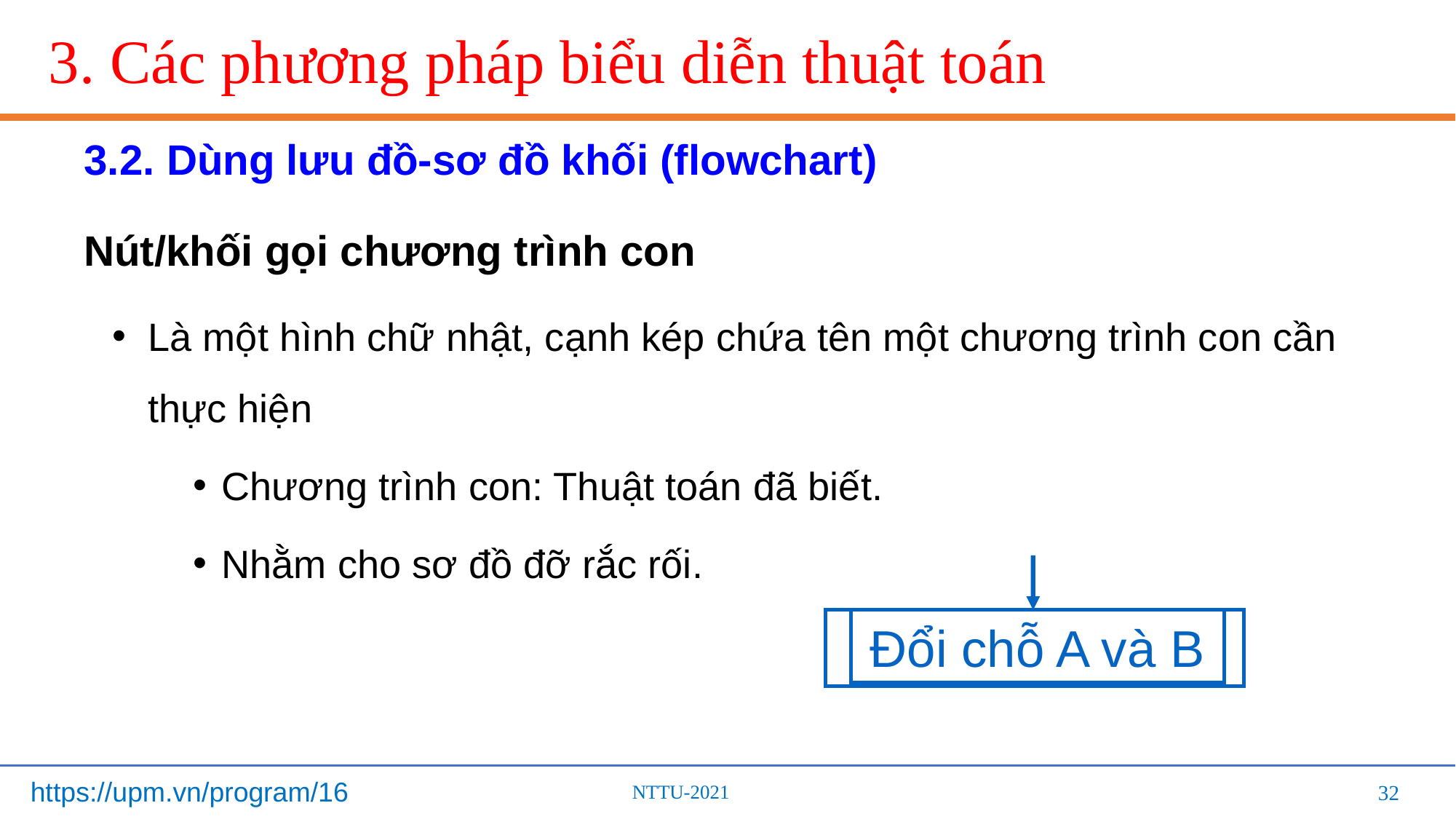

# 3. Các phương pháp biểu diễn thuật toán
3.2. Dùng lưu đồ-sơ đồ khối (flowchart)
Nút/khối gọi chương trình con
Là một hình chữ nhật, cạnh kép chứa tên một chương trình con cần thực hiện
Chương trình con: Thuật toán đã biết.
Nhằm cho sơ đồ đỡ rắc rối.

Đổi chỗ A và B
32
32